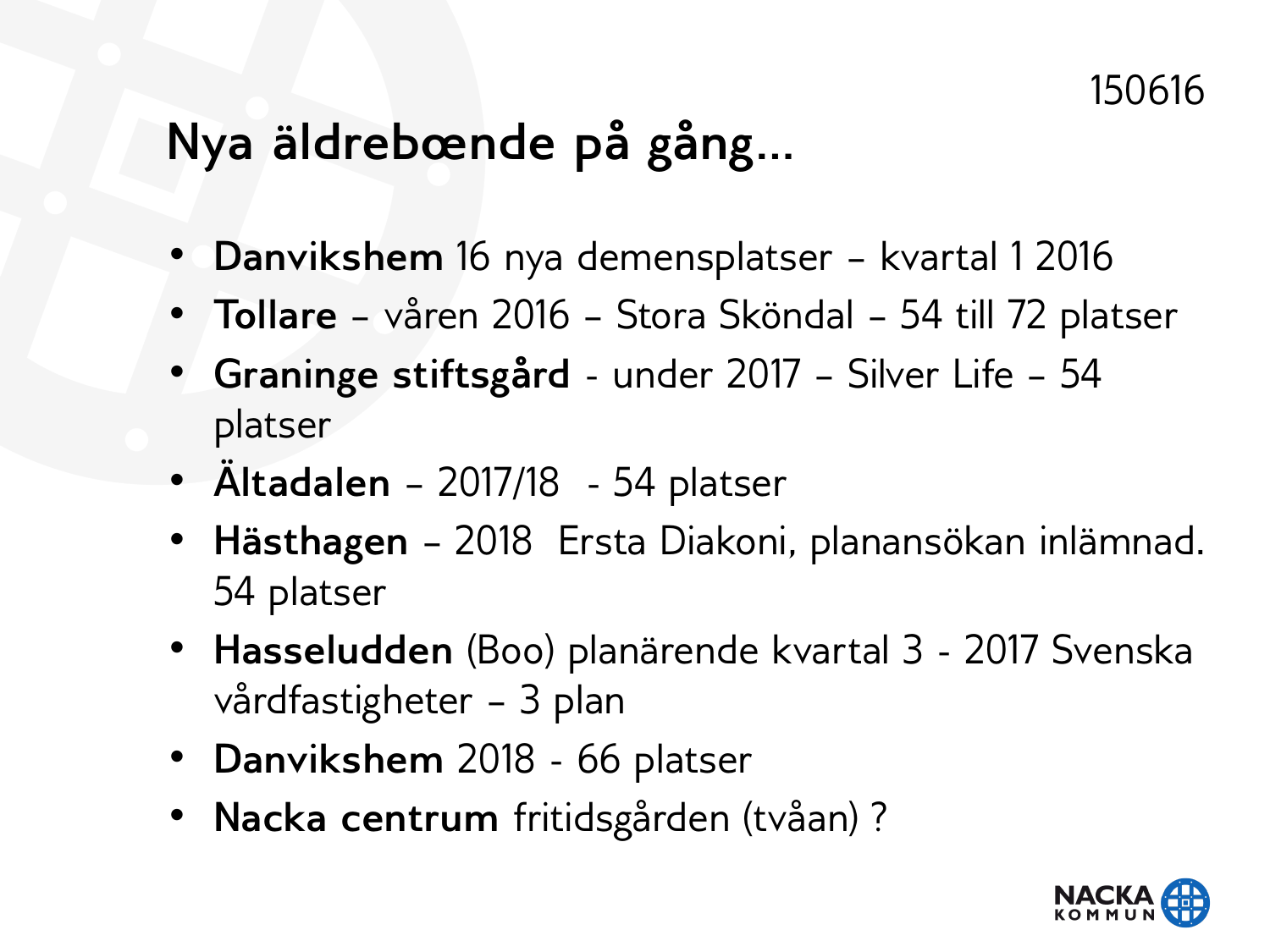

150616
# Nya äldreboende på gång…
Danvikshem 16 nya demensplatser – kvartal 1 2016
Tollare – våren 2016 – Stora Sköndal – 54 till 72 platser
Graninge stiftsgård - under 2017 – Silver Life – 54 platser
Ältadalen – 2017/18  - 54 platser
Hästhagen – 2018  Ersta Diakoni, planansökan inlämnad. 54 platser
Hasseludden (Boo) planärende kvartal 3 - 2017 Svenska vårdfastigheter – 3 plan
Danvikshem 2018 - 66 platser
Nacka centrum fritidsgården (tvåan) ?